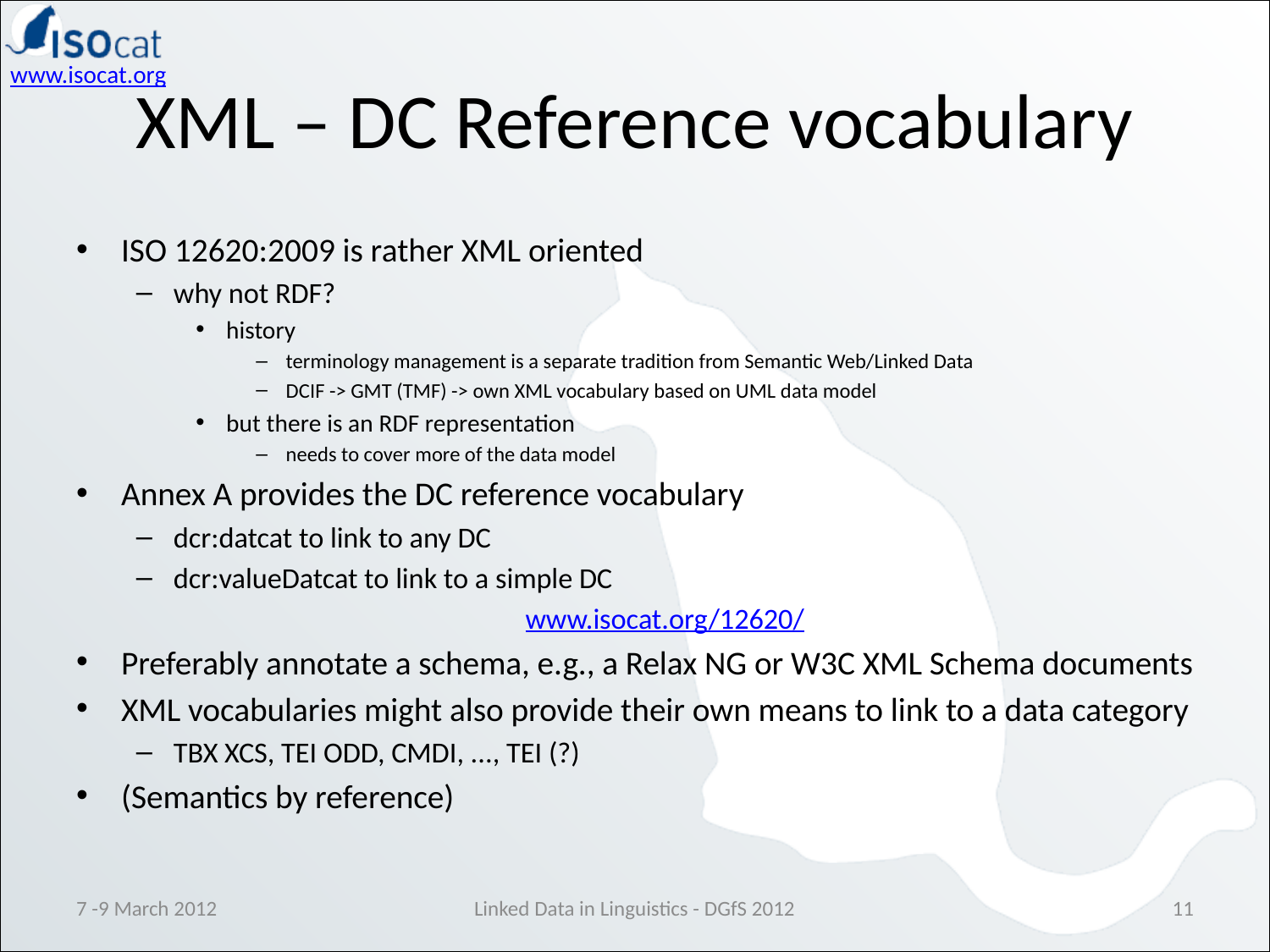

# XML – DC Reference vocabulary
ISO 12620:2009 is rather XML oriented
why not RDF?
history
terminology management is a separate tradition from Semantic Web/Linked Data
DCIF -> GMT (TMF) -> own XML vocabulary based on UML data model
but there is an RDF representation
needs to cover more of the data model
Annex A provides the DC reference vocabulary
dcr:datcat to link to any DC
dcr:valueDatcat to link to a simple DC
www.isocat.org/12620/
Preferably annotate a schema, e.g., a Relax NG or W3C XML Schema documents
XML vocabularies might also provide their own means to link to a data category
TBX XCS, TEI ODD, CMDI, ..., TEI (?)
(Semantics by reference)
7 -9 March 2012
Linked Data in Linguistics - DGfS 2012
11